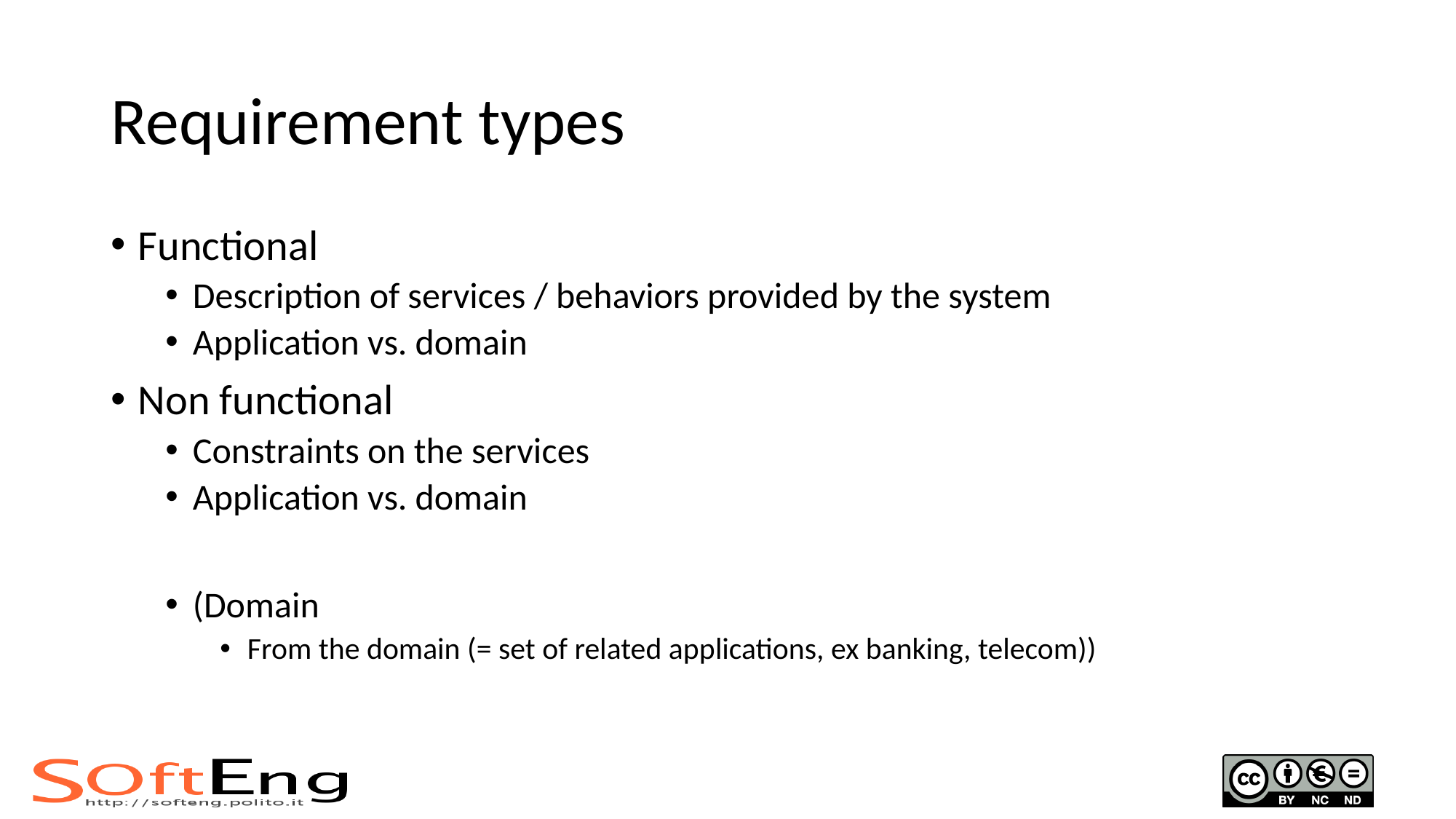

# Requirement types
Functional
Description of services / behaviors provided by the system
Application vs. domain
Non functional
Constraints on the services
Application vs. domain

(Domain
From the domain (= set of related applications, ex banking, telecom))